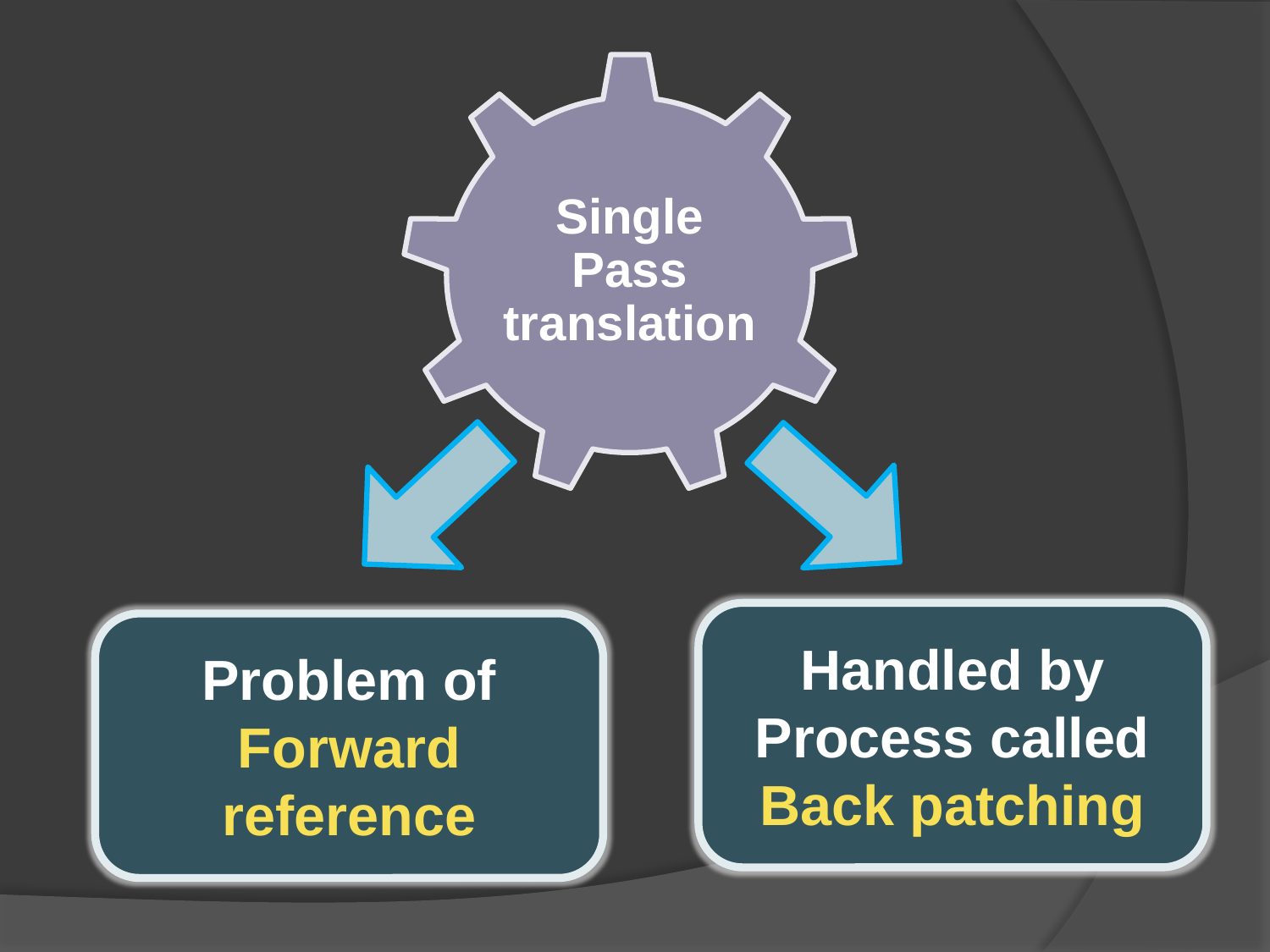

Single Pass translation

Handled by Process called Back patching
Problem of Forward reference